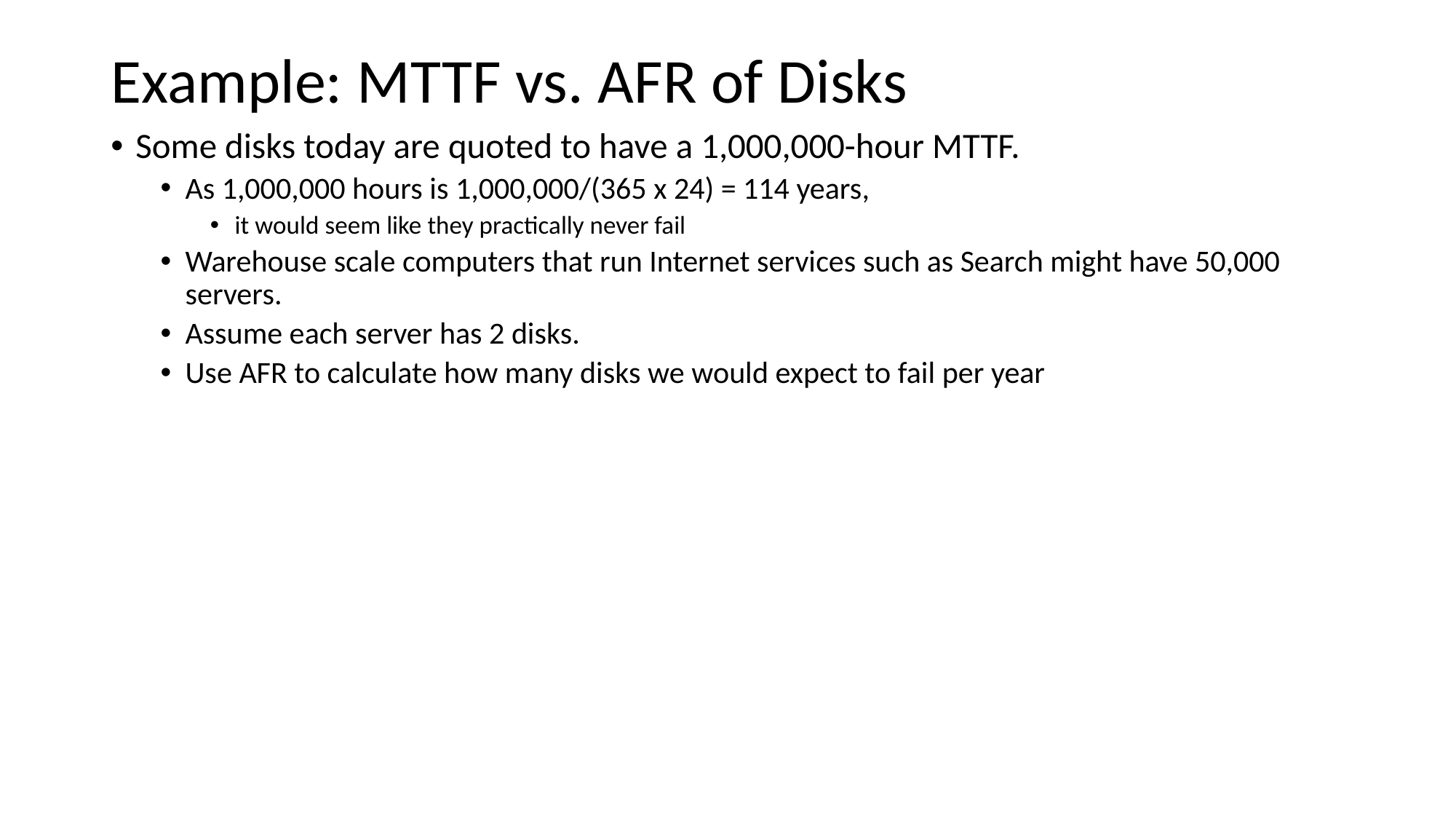

# Example: MTTF vs. AFR of Disks
Some disks today are quoted to have a 1,000,000-hour MTTF.
As 1,000,000 hours is 1,000,000/(365 x 24) = 114 years,
it would seem like they practically never fail
Warehouse scale computers that run Internet services such as Search might have 50,000 servers.
Assume each server has 2 disks.
Use AFR to calculate how many disks we would expect to fail per year